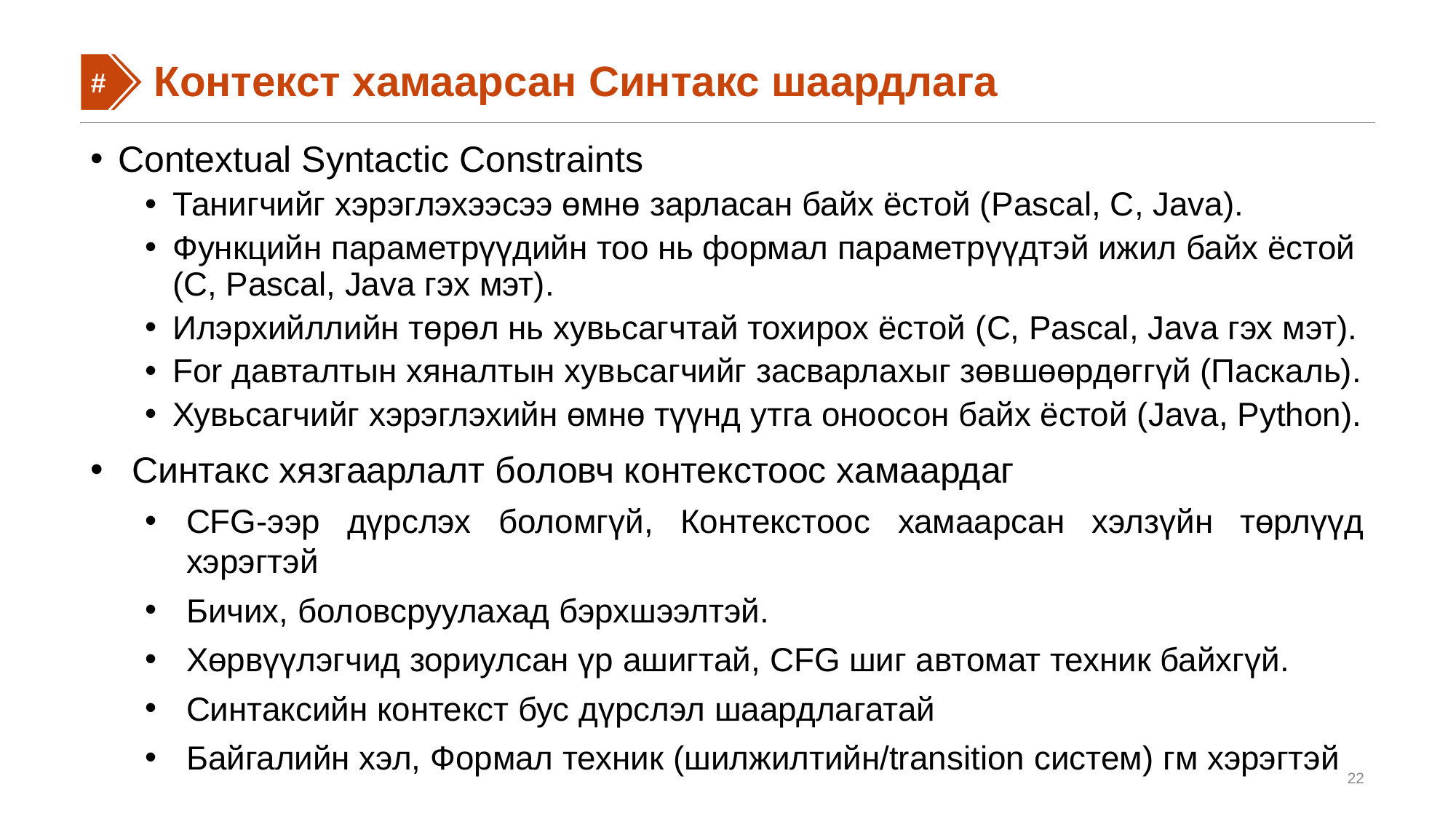

#
#
Контекст хамаарсан Синтакс шаардлага
Contextual Syntactic Constraints
Танигчийг хэрэглэхээсээ өмнө зарласан байх ёстой (Pascal, C, Java).
Функцийн параметрүүдийн тоо нь формал параметрүүдтэй ижил байх ёстой (C, Pascal, Java гэх мэт).
Илэрхийллийн төрөл нь хувьсагчтай тохирох ёстой (C, Pascal, Java гэх мэт).
For давталтын хяналтын хувьсагчийг засварлахыг зөвшөөрдөггүй (Паскаль).
Хувьсагчийг хэрэглэхийн өмнө түүнд утга оноосон байх ёстой (Java, Python).
Синтакс хязгаарлалт боловч контекстоос хамаардаг
CFG-ээр дүрслэх боломгүй, Контекстоос хамаарсан хэлзүйн төрлүүд хэрэгтэй
Бичих, боловсруулахад бэрхшээлтэй.
Хөрвүүлэгчид зориулсан үр ашигтай, CFG шиг автомат техник байхгүй.
Синтаксийн контекст бус дүрслэл шаардлагатай
Байгалийн хэл, Формал техник (шилжилтийн/transition систем) гм хэрэгтэй
22